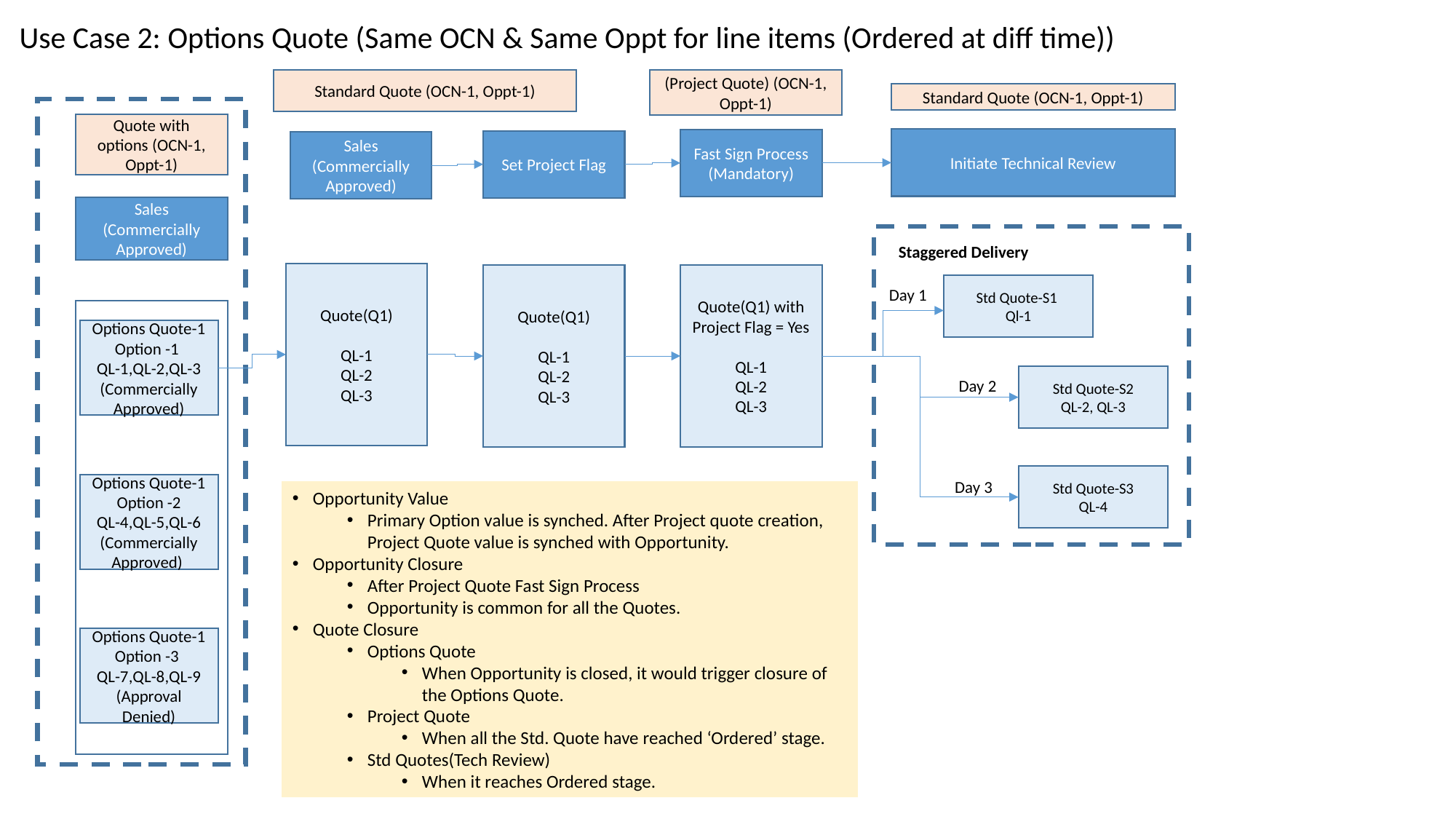

# Use Case 2: Options Quote (Same OCN & Same Oppt for line items (Ordered at diff time))
Standard Quote (OCN-1, Oppt-1)
(Project Quote) (OCN-1, Oppt-1)
Standard Quote (OCN-1, Oppt-1)

Quote with options (OCN-1, Oppt-1)
Initiate Technical Review
Fast Sign Process
(Mandatory)
Set Project Flag
Sales
(Commercially Approved)
Sales
(Commercially Approved)

Staggered Delivery
Quote(Q1)

QL-1
QL-2
QL-3
Quote(Q1)

QL-1
QL-2
QL-3
Quote(Q1) with Project Flag = Yes

QL-1
QL-2
QL-3
Std Quote-S1
Ql-1
Day 1

Options Quote-1
Option -1
QL-1,QL-2,QL-3
(Commercially Approved)
Std Quote-S2
QL-2, QL-3
Day 2
Std Quote-S3
QL-4
Day 3
Options Quote-1
Option -2
QL-4,QL-5,QL-6
(Commercially Approved)
Opportunity Value
Primary Option value is synched. After Project quote creation, Project Quote value is synched with Opportunity.
Opportunity Closure
After Project Quote Fast Sign Process
Opportunity is common for all the Quotes.
Quote Closure
Options Quote
When Opportunity is closed, it would trigger closure of the Options Quote.
Project Quote
When all the Std. Quote have reached ‘Ordered’ stage.
Std Quotes(Tech Review)
When it reaches Ordered stage.
Options Quote-1
Option -3
QL-7,QL-8,QL-9
(Approval Denied)